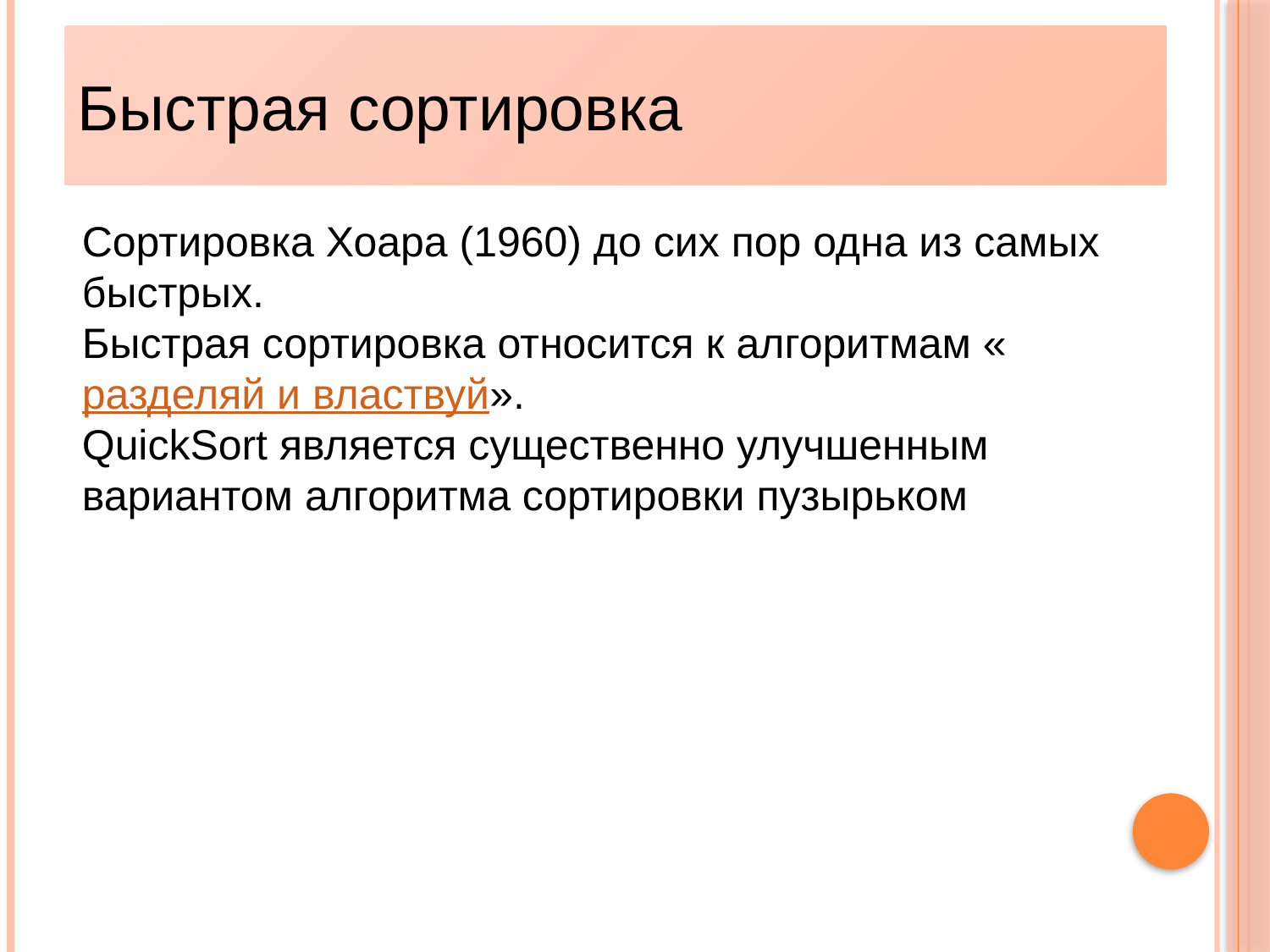

Быстрая сортировка
13
Сортировка Хоара (1960) до сих пор одна из самых быстрых.
Быстрая сортировка относится к алгоритмам «разделяй и властвуй».
QuickSort является существенно улучшенным вариантом алгоритма сортировки пузырьком